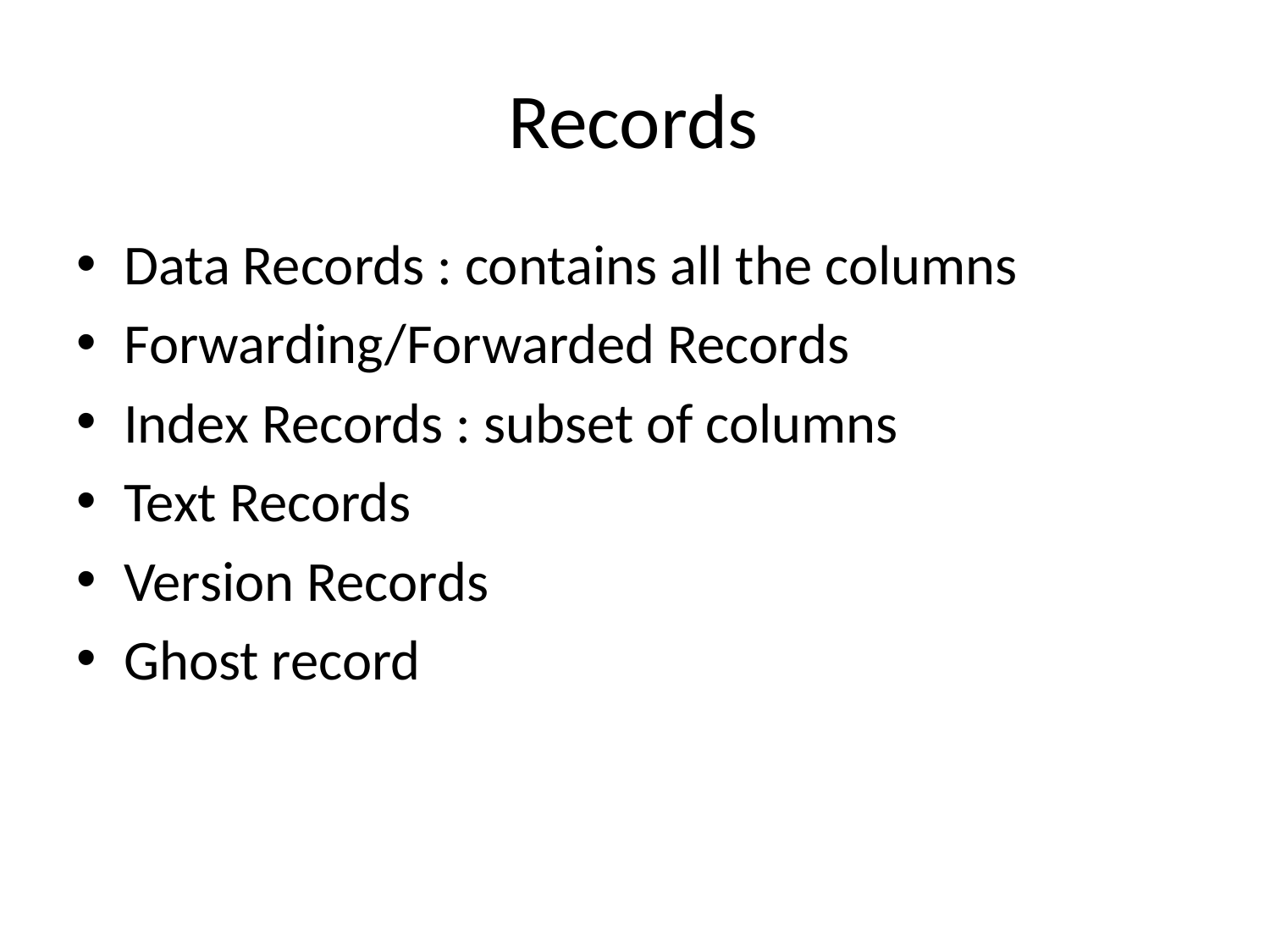

# Records
Data Records : contains all the columns
Forwarding/Forwarded Records
Index Records : subset of columns
Text Records
Version Records
Ghost record